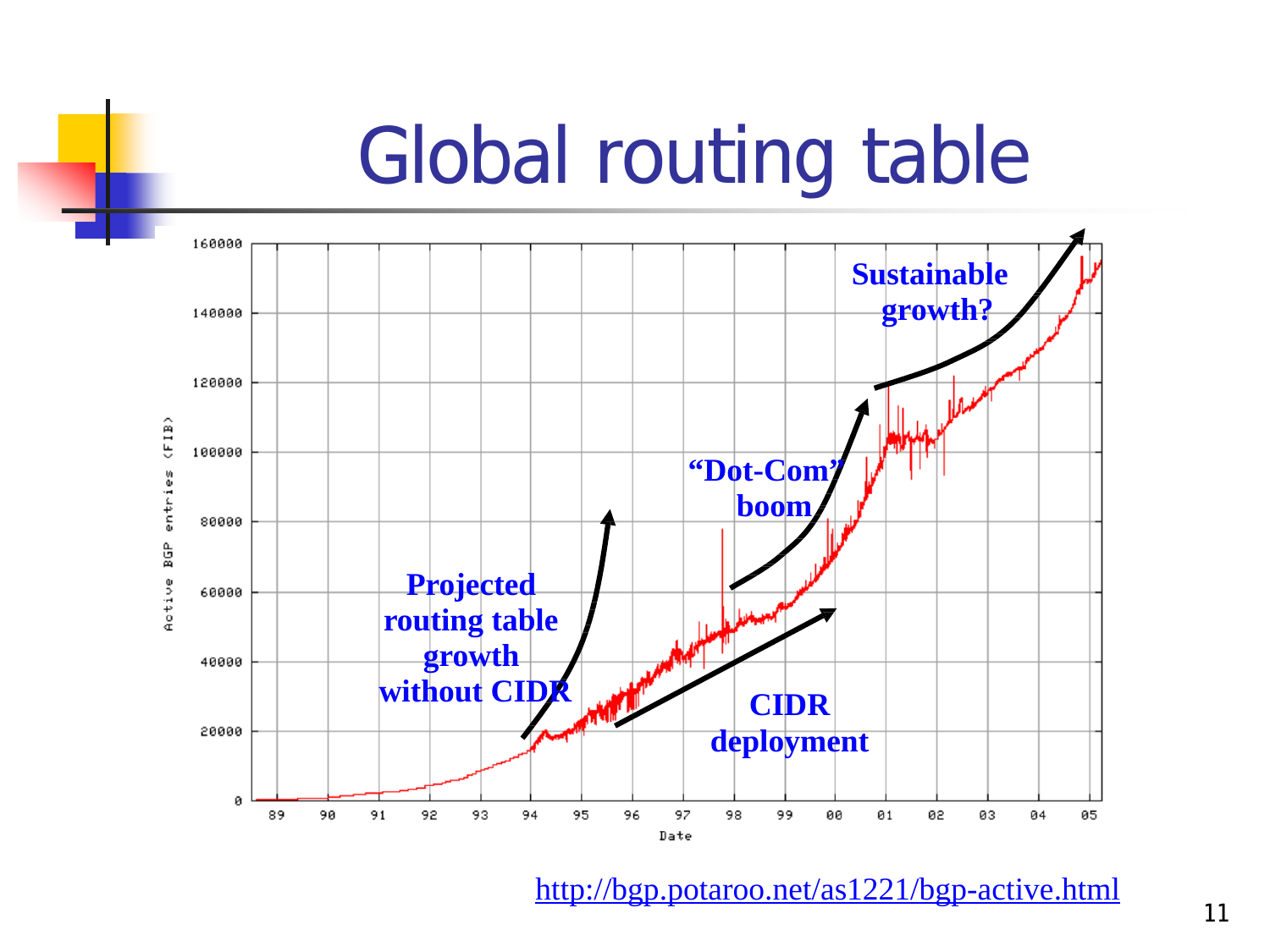

# Global routing table

Sustainable  growth?

“Dot-Com”  boom

Projected  routing table  growth  without CIDR

CIDR
deployment
http://bgp.potaroo.net/as1221/bgp-active.html
11